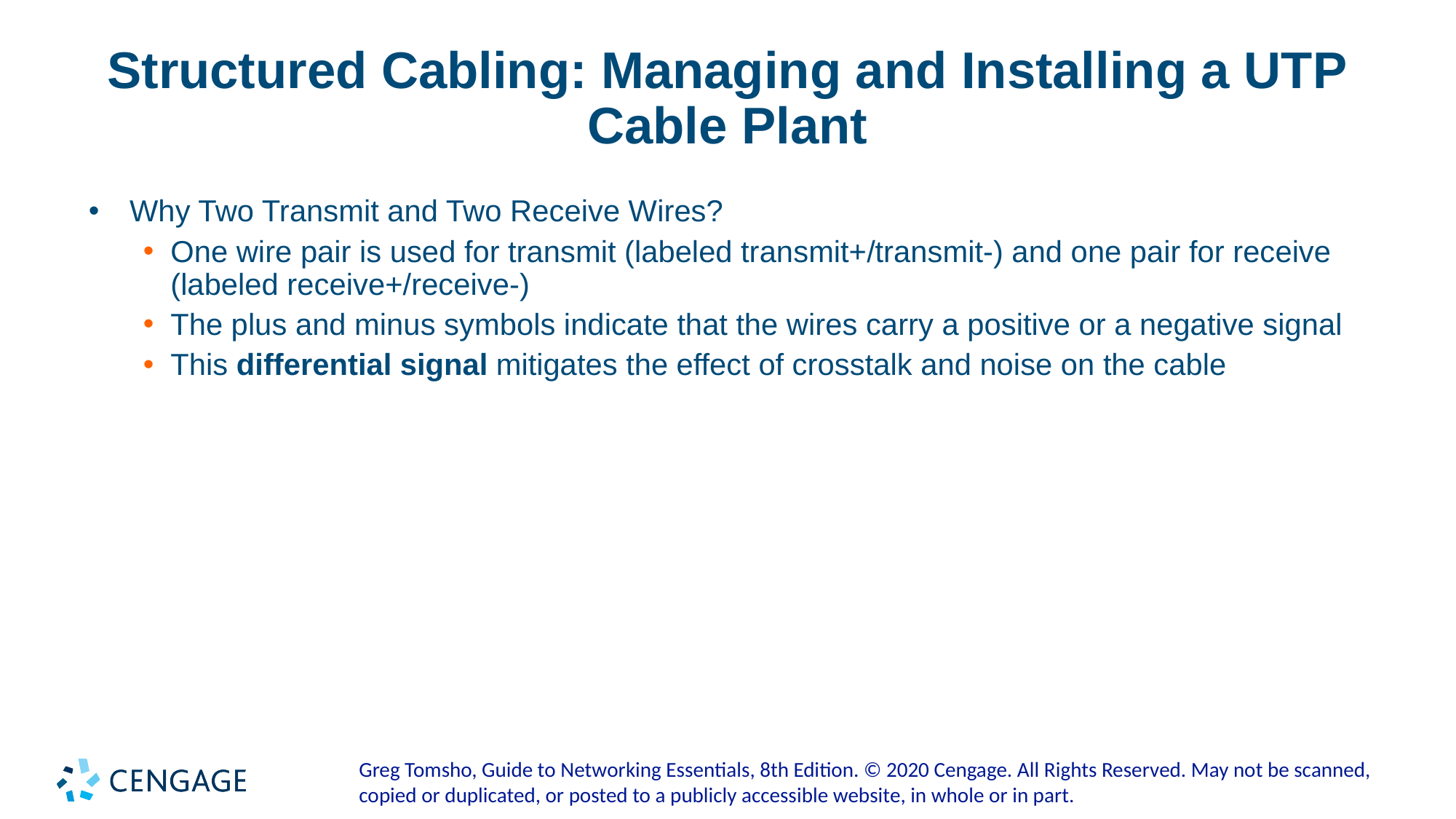

# Structured Cabling: Managing and Installing a UTP Cable Plant
Why Two Transmit and Two Receive Wires?
One wire pair is used for transmit (labeled transmit+/transmit-) and one pair for receive (labeled receive+/receive-)
The plus and minus symbols indicate that the wires carry a positive or a negative signal
This differential signal mitigates the effect of crosstalk and noise on the cable